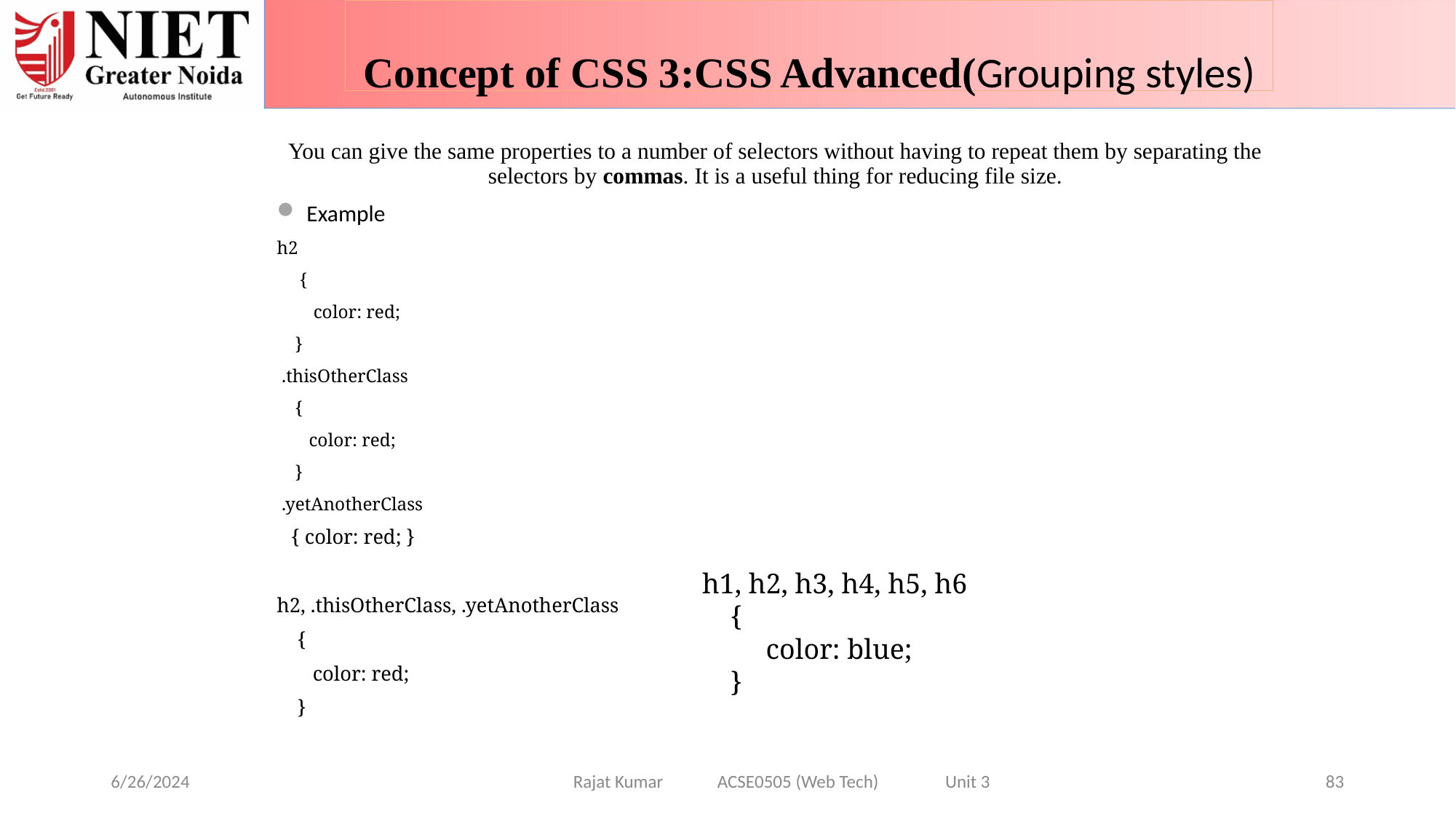

Concept of CSS 3:CSS Advanced(Grouping styles)
You can give the same properties to a number of selectors without having to repeat them by separating the selectors by commas. It is a useful thing for reducing file size.
Example
h2
     {
        color: red;
    }
 .thisOtherClass
    {
       color: red;
    }
 .yetAnotherClass
   { color: red; }

h2, .thisOtherClass, .yetAnotherClass
    {
       color: red;
    }

h1, h2, h3, h4, h5, h6
    {
         color: blue;
    }
6/26/2024
83
Rajat Kumar             ACSE0505 (Web Tech)                Unit 3